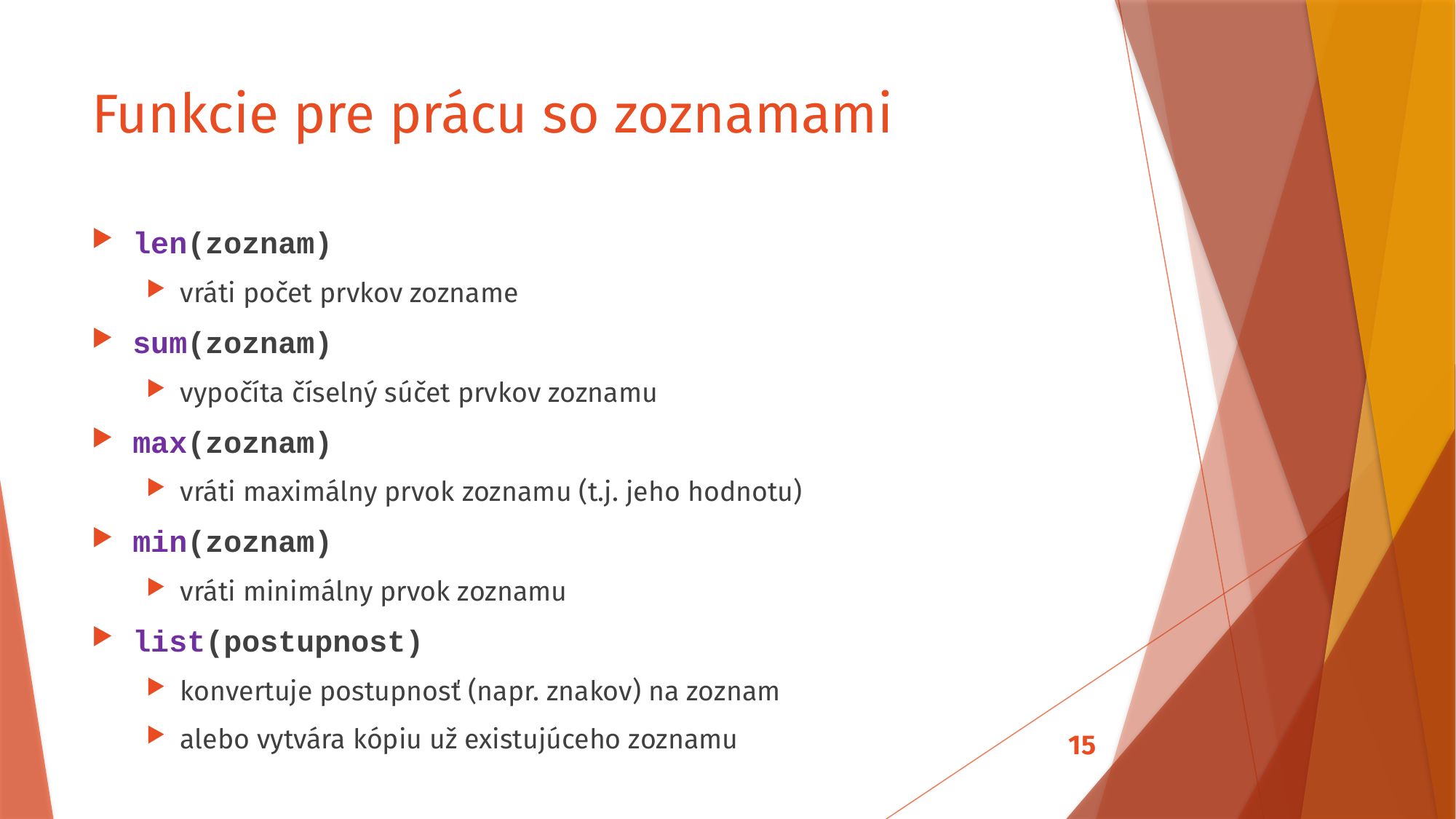

# Funkcie pre prácu so zoznamami
len(zoznam)
vráti počet prvkov zozname
sum(zoznam)
vypočíta číselný súčet prvkov zoznamu
max(zoznam)
vráti maximálny prvok zoznamu (t.j. jeho hodnotu)
min(zoznam)
vráti minimálny prvok zoznamu
list(postupnost)
konvertuje postupnosť (napr. znakov) na zoznam
alebo vytvára kópiu už existujúceho zoznamu

15